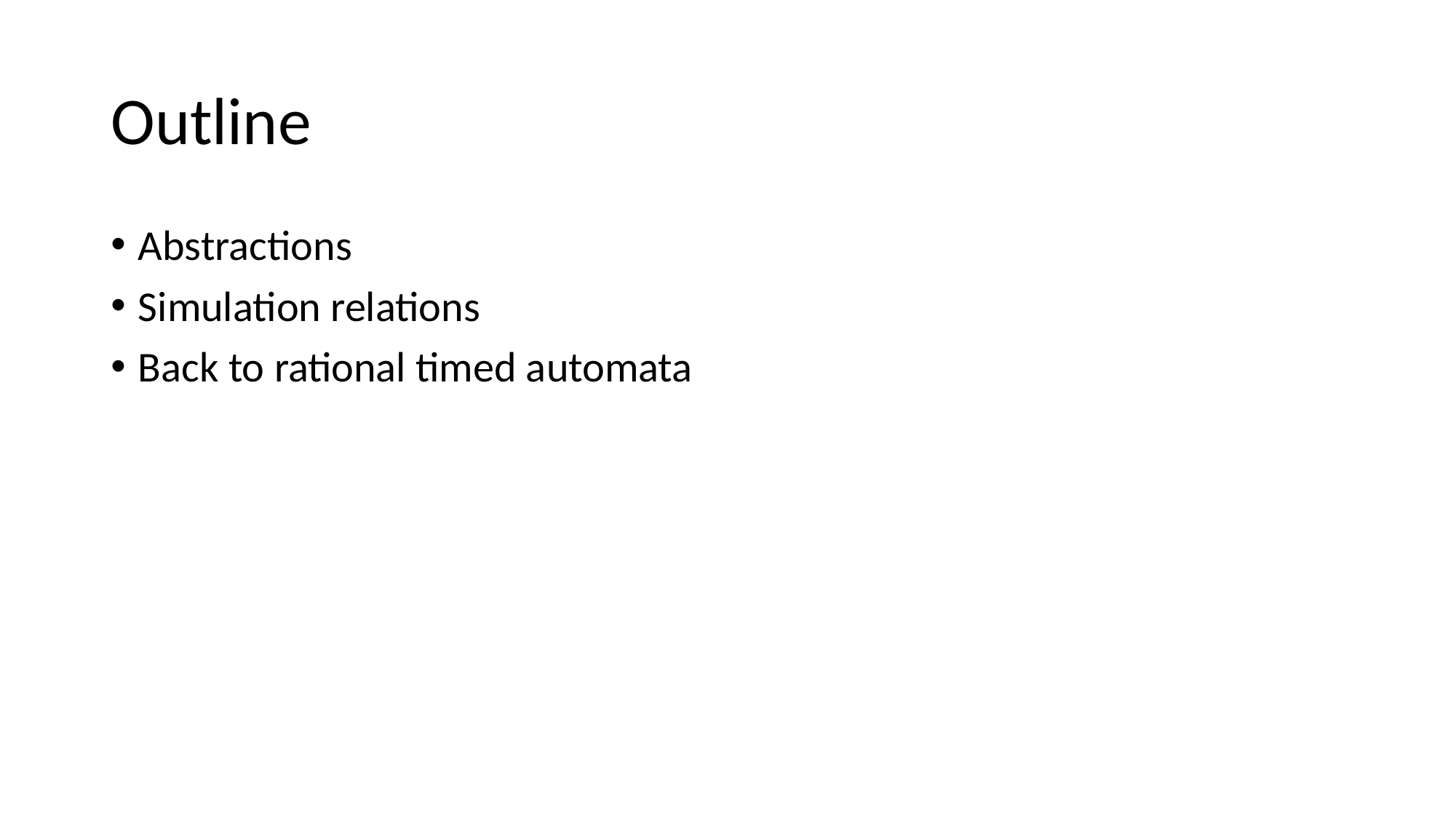

# Outline
Abstractions
Simulation relations
Back to rational timed automata